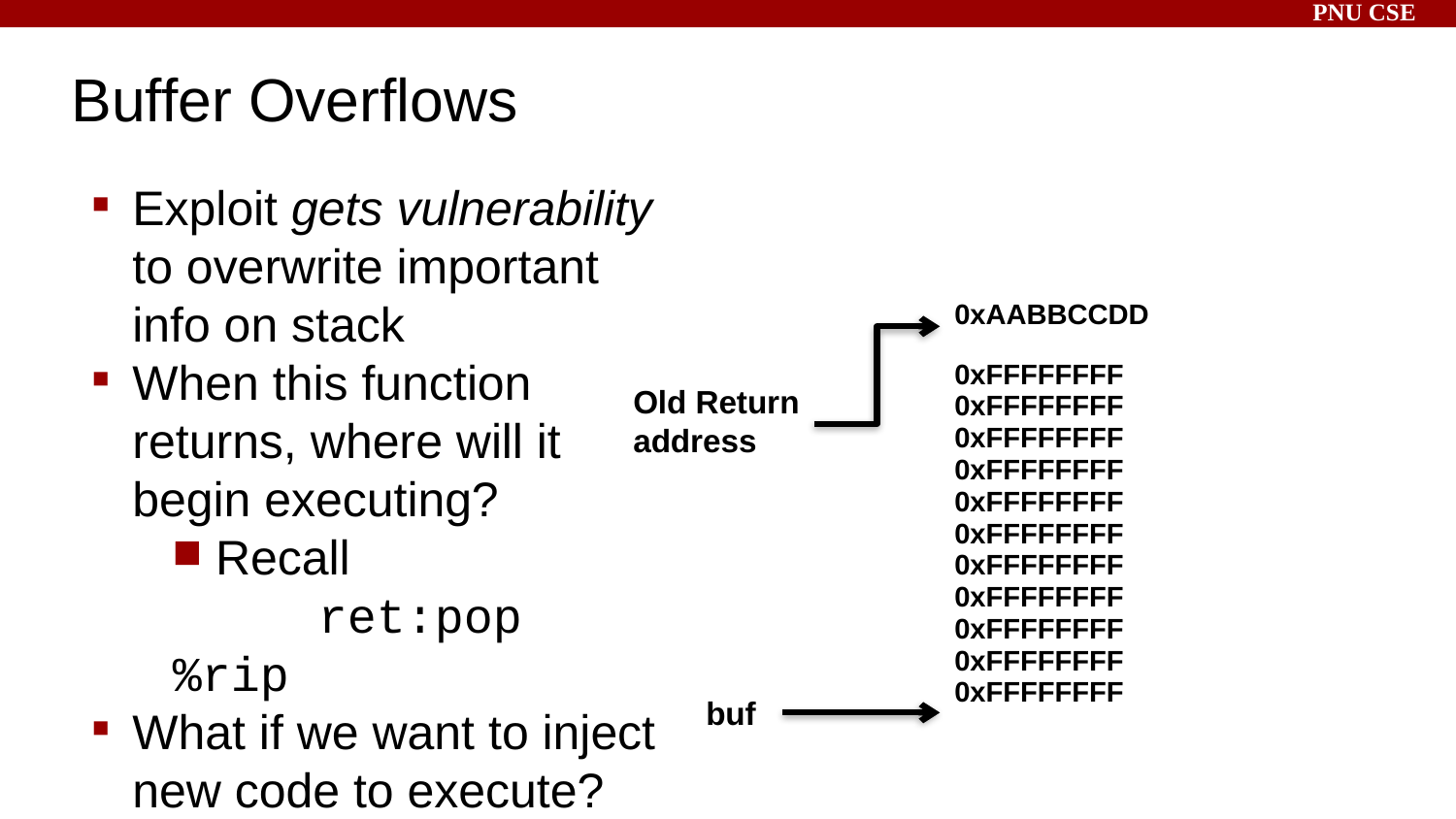

# Buffer Overflows
Exploit gets vulnerability to overwrite important info on stack
When this function returns, where will it begin executing?
 Recall
	ret:pop %rip
What if we want to inject new code to execute?

|  |
| --- |
| 0xAABBCCDD |
| 0xFFFFFFFF 0xFFFFFFFF 0xFFFFFFFF 0xFFFFFFFF 0xFFFFFFFF 0xFFFFFFFF 0xFFFFFFFF 0xFFFFFFFF 0xFFFFFFFF 0xFFFFFFFF 0xFFFFFFFF |
Old Return address
buf